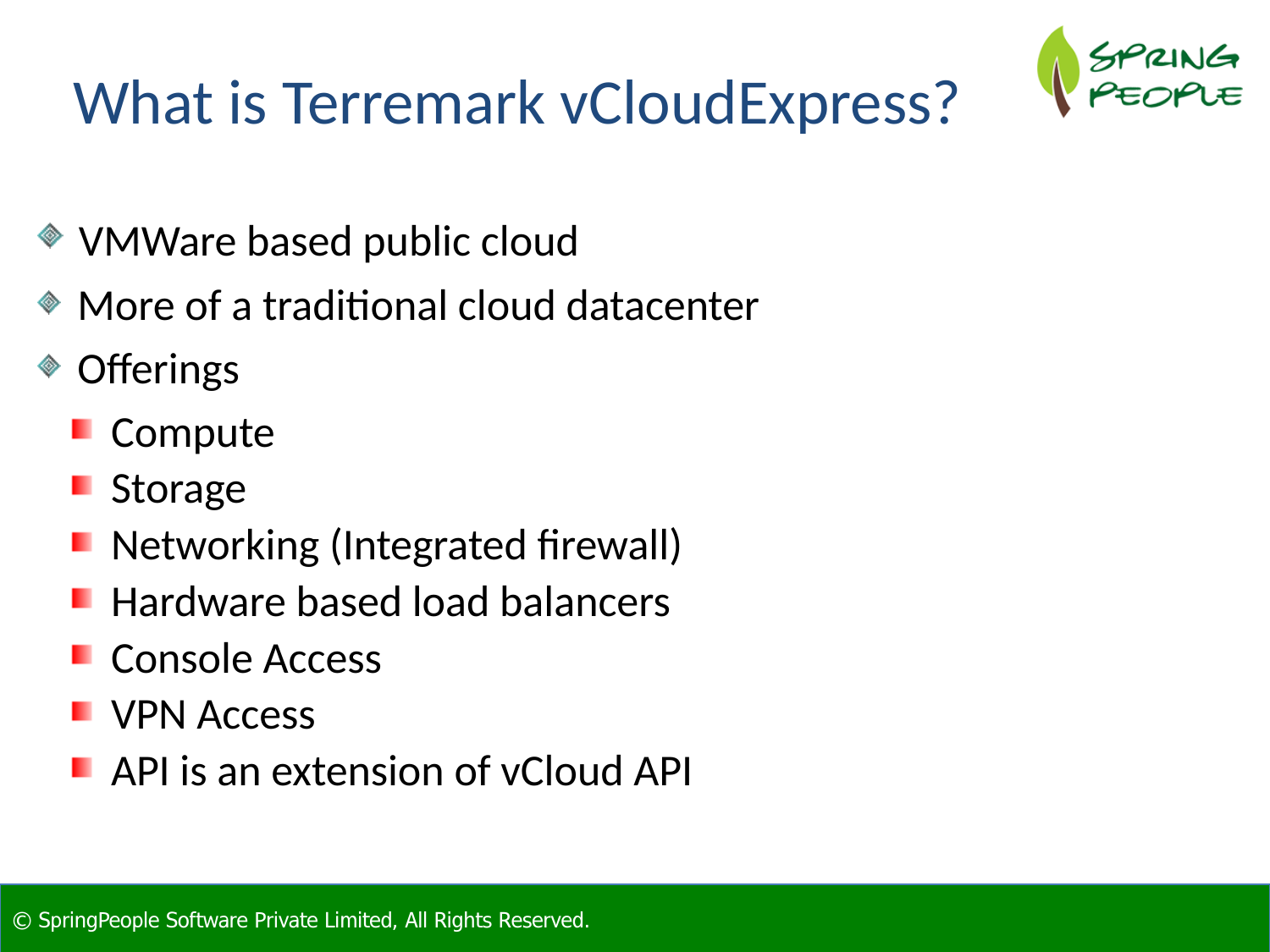

What is Terremark vCloudExpress?
 VMWare based public cloud
 More of a traditional cloud datacenter
 Offerings
 Compute
 Storage
 Networking (Integrated firewall)
 Hardware based load balancers
 Console Access
 VPN Access
 API is an extension of vCloud API